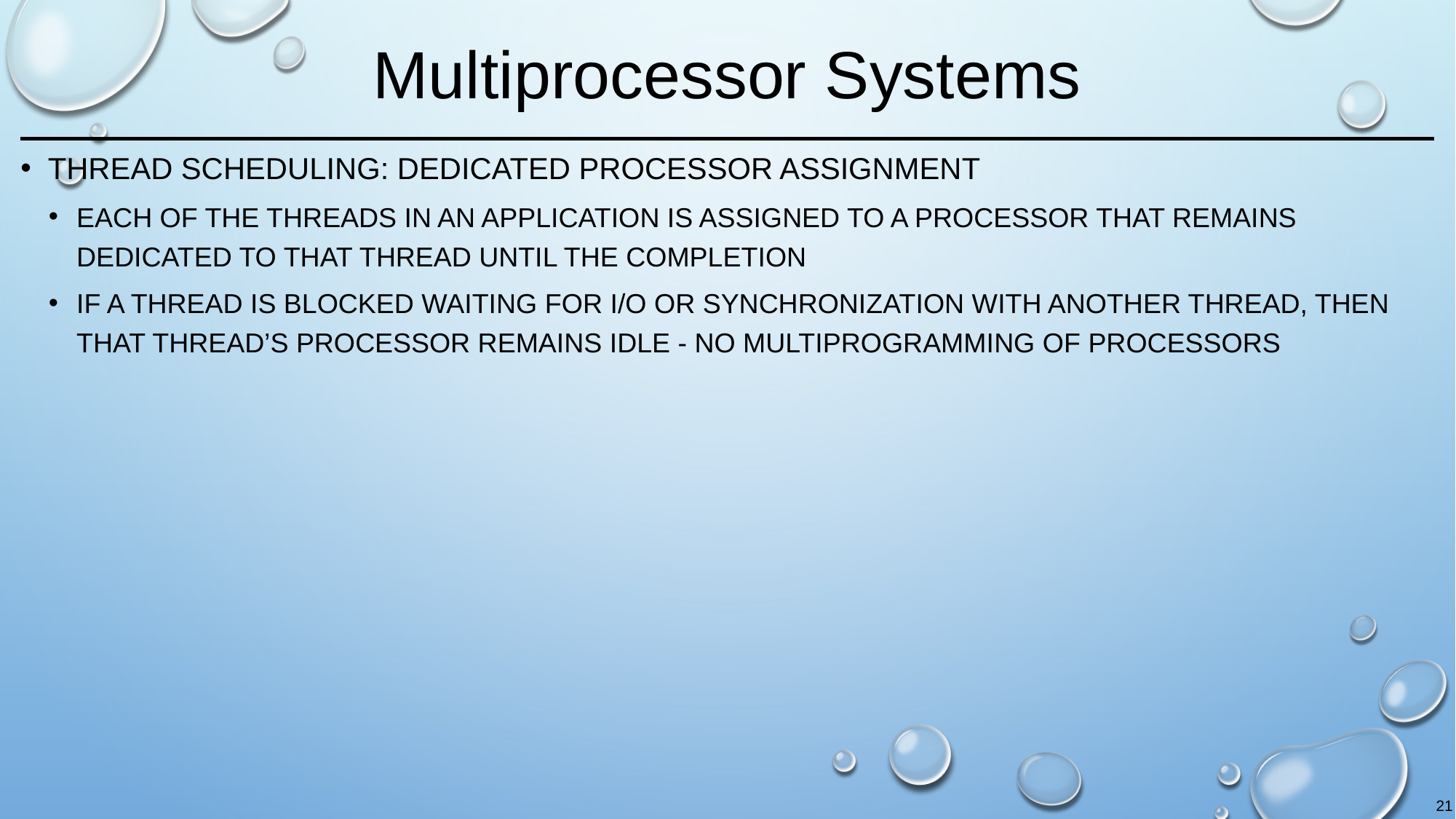

# Multiprocessor Systems
Thread Scheduling: Dedicated Processor Assignment
Each of the threads in an application is assigned to a processor that remains dedicated to that thread until the completion
If a thread is blocked waiting for I/O or synchronization with another thread, then that thread’s processor remains idle - no multiprogramming of processors

21